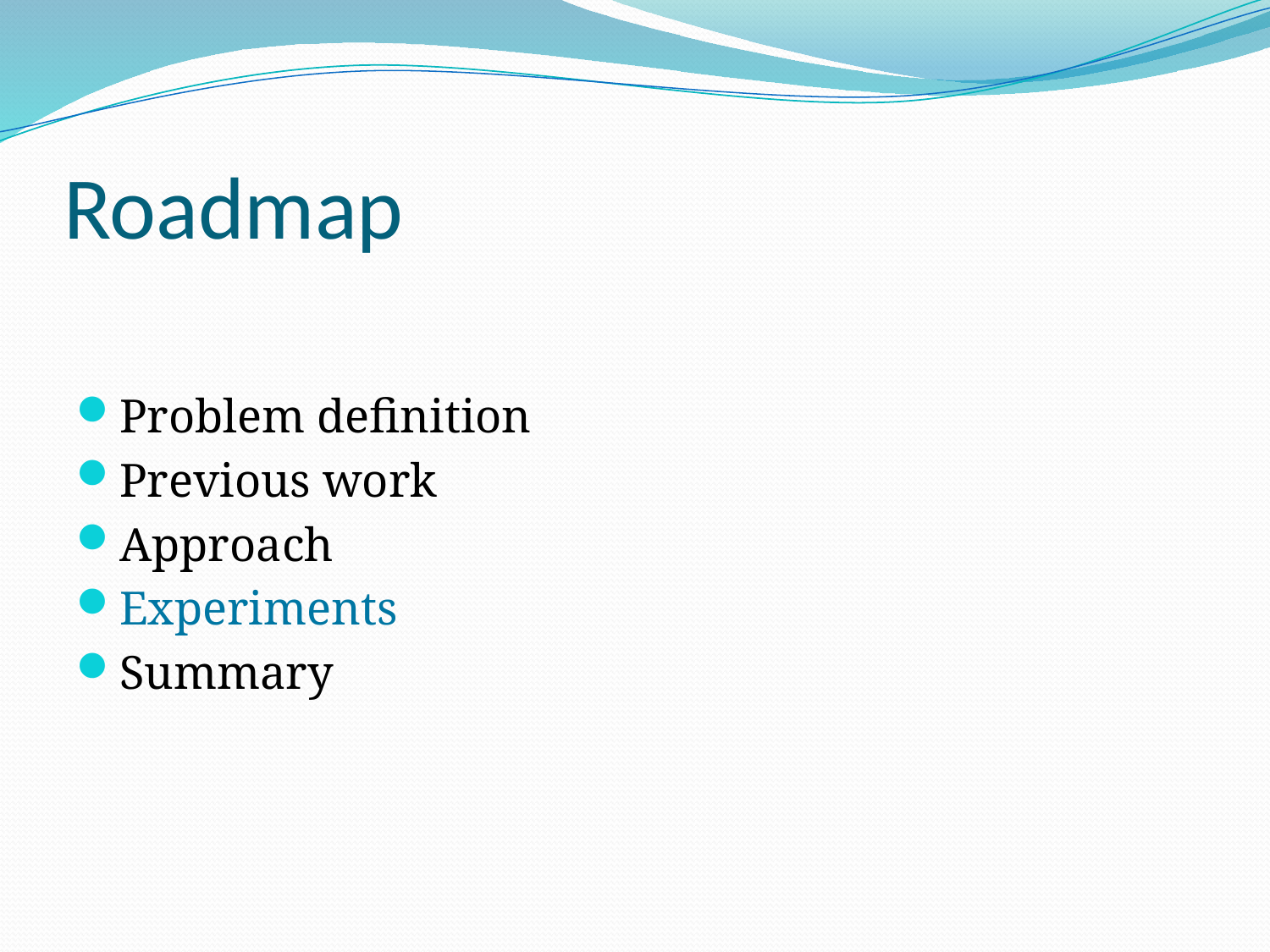

# Roadmap
Problem definition
Previous work
Approach
Experiments
Summary